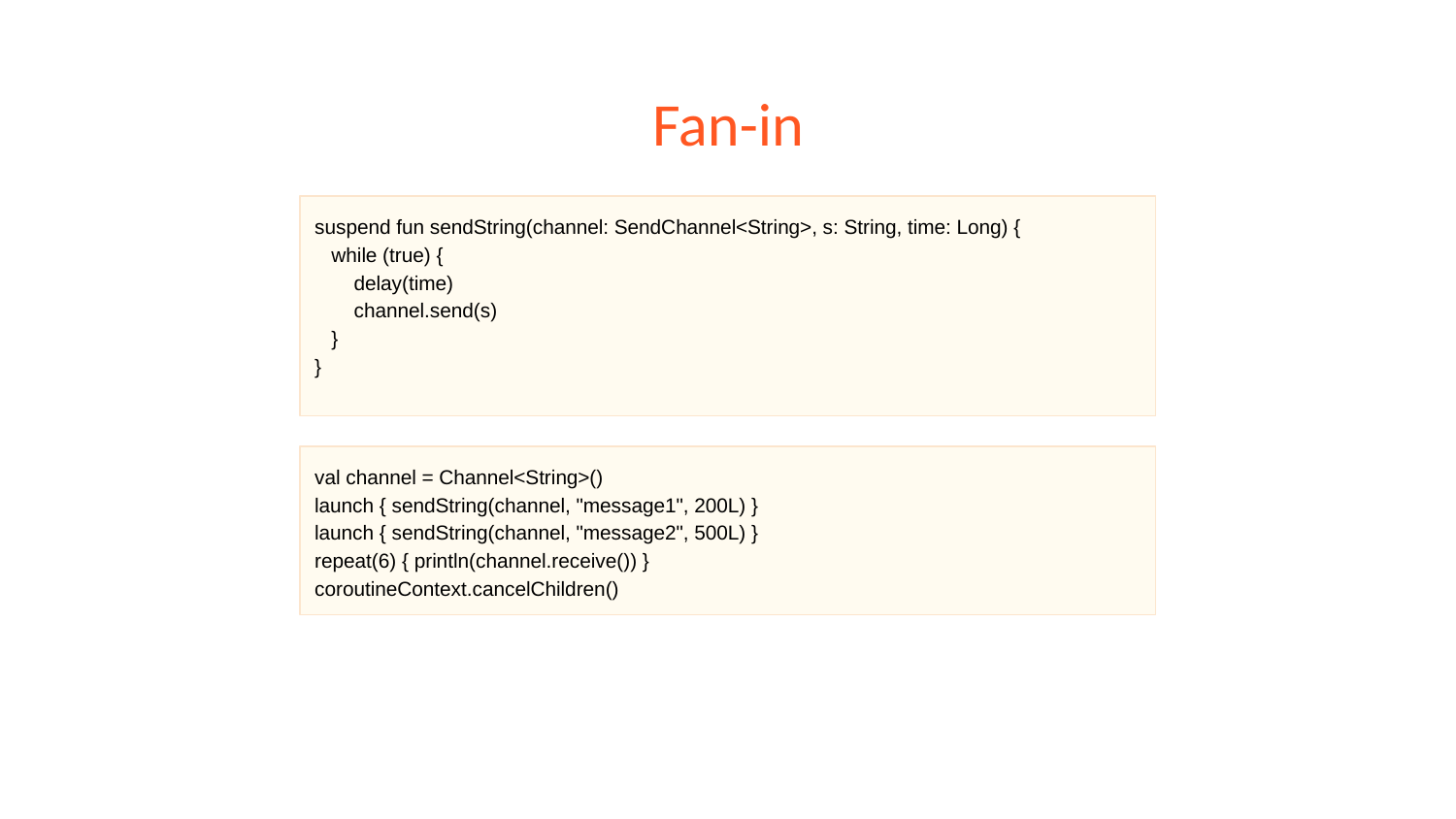

# Fan-in
suspend fun sendString(channel: SendChannel<String>, s: String, time: Long) {
   while (true) {
       delay(time)
       channel.send(s)
   }
}
val channel = Channel<String>()
launch { sendString(channel, "message1", 200L) }
launch { sendString(channel, "message2", 500L) }
repeat(6) { println(channel.receive()) }
coroutineContext.cancelChildren()